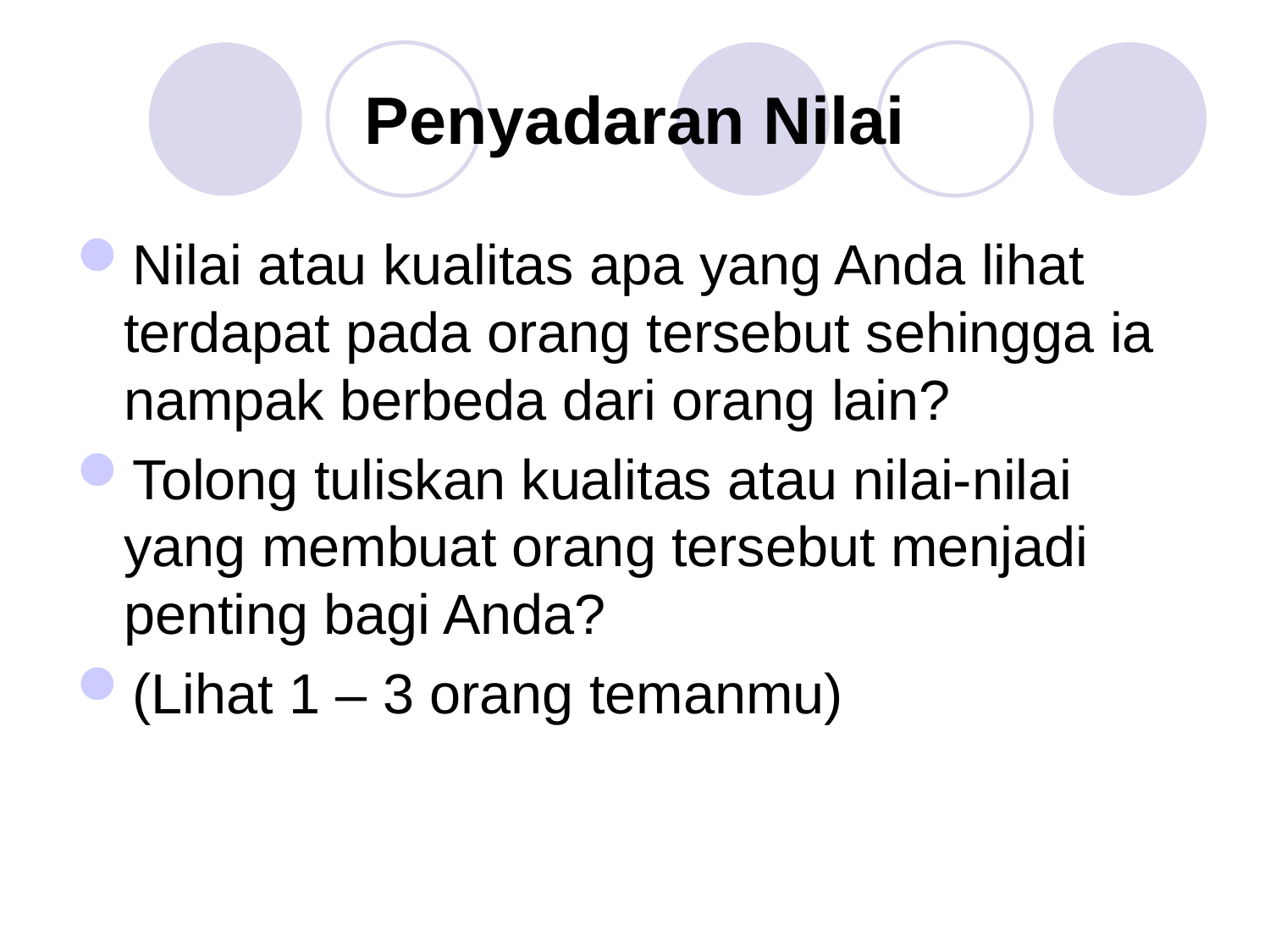

# Penyadaran Nilai
Nilai atau kualitas apa yang Anda lihat terdapat pada orang tersebut sehingga ia nampak berbeda dari orang lain?
Tolong tuliskan kualitas atau nilai-nilai yang membuat orang tersebut menjadi penting bagi Anda?
(Lihat 1 – 3 orang temanmu)